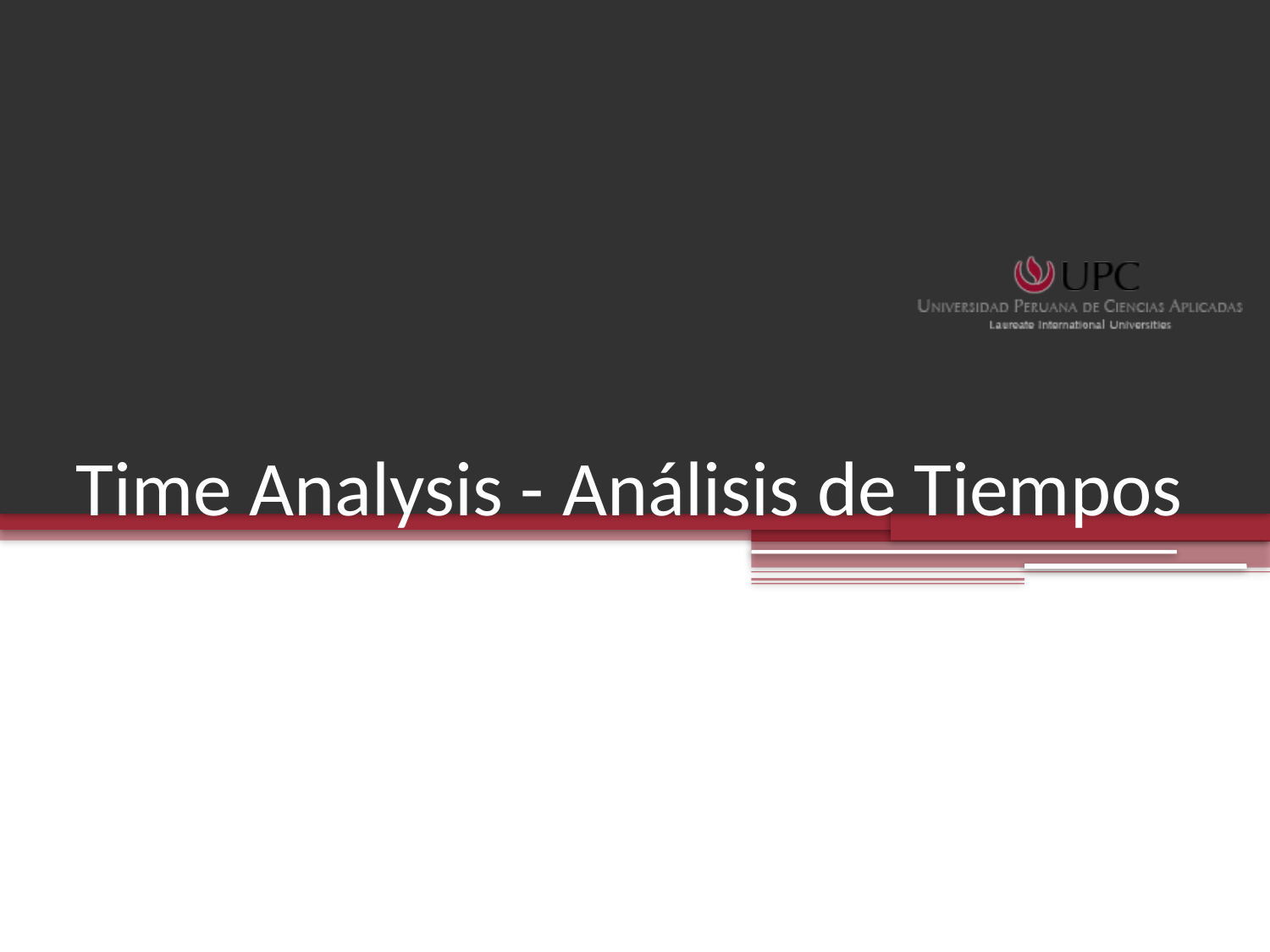

# Time Analysis - Análisis de Tiempos